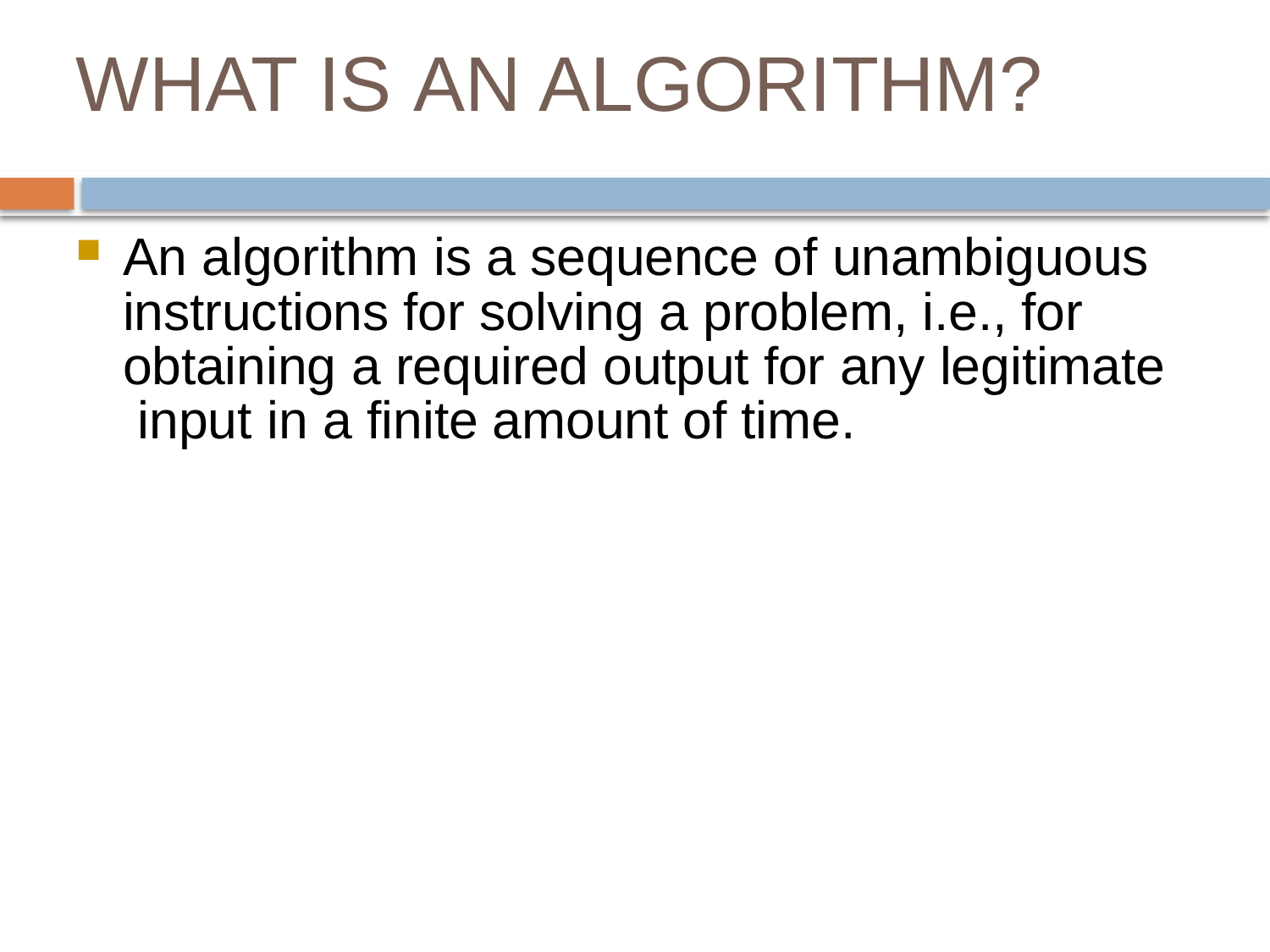

# WHAT IS AN ALGORITHM?
An algorithm is a sequence of unambiguous  instructions for solving a problem, i.e., for  obtaining a required output for any legitimate  input in a finite amount of time.